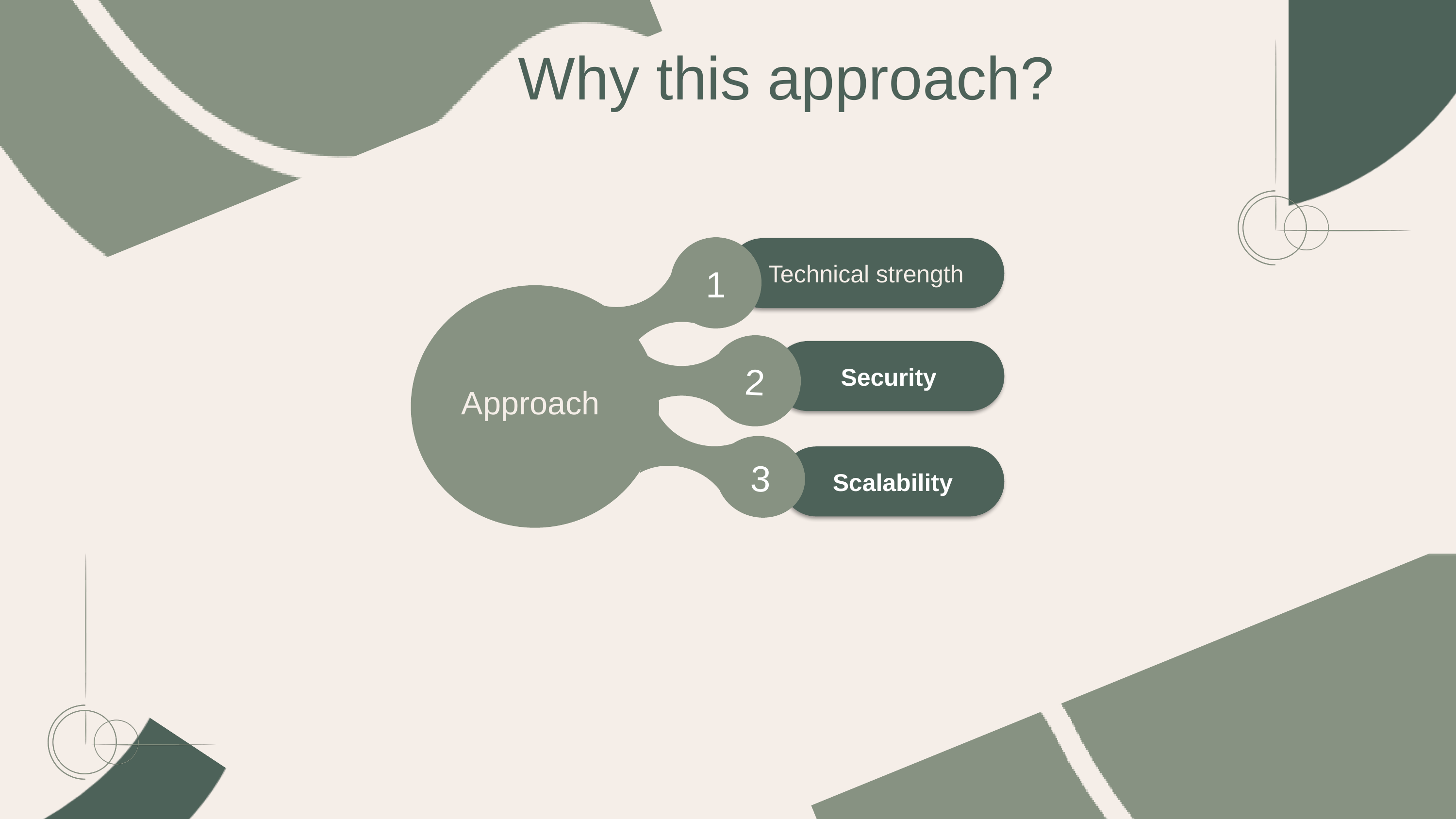

Why this approach?

Technical strength

1

2
Security
Approach

3
Scalability